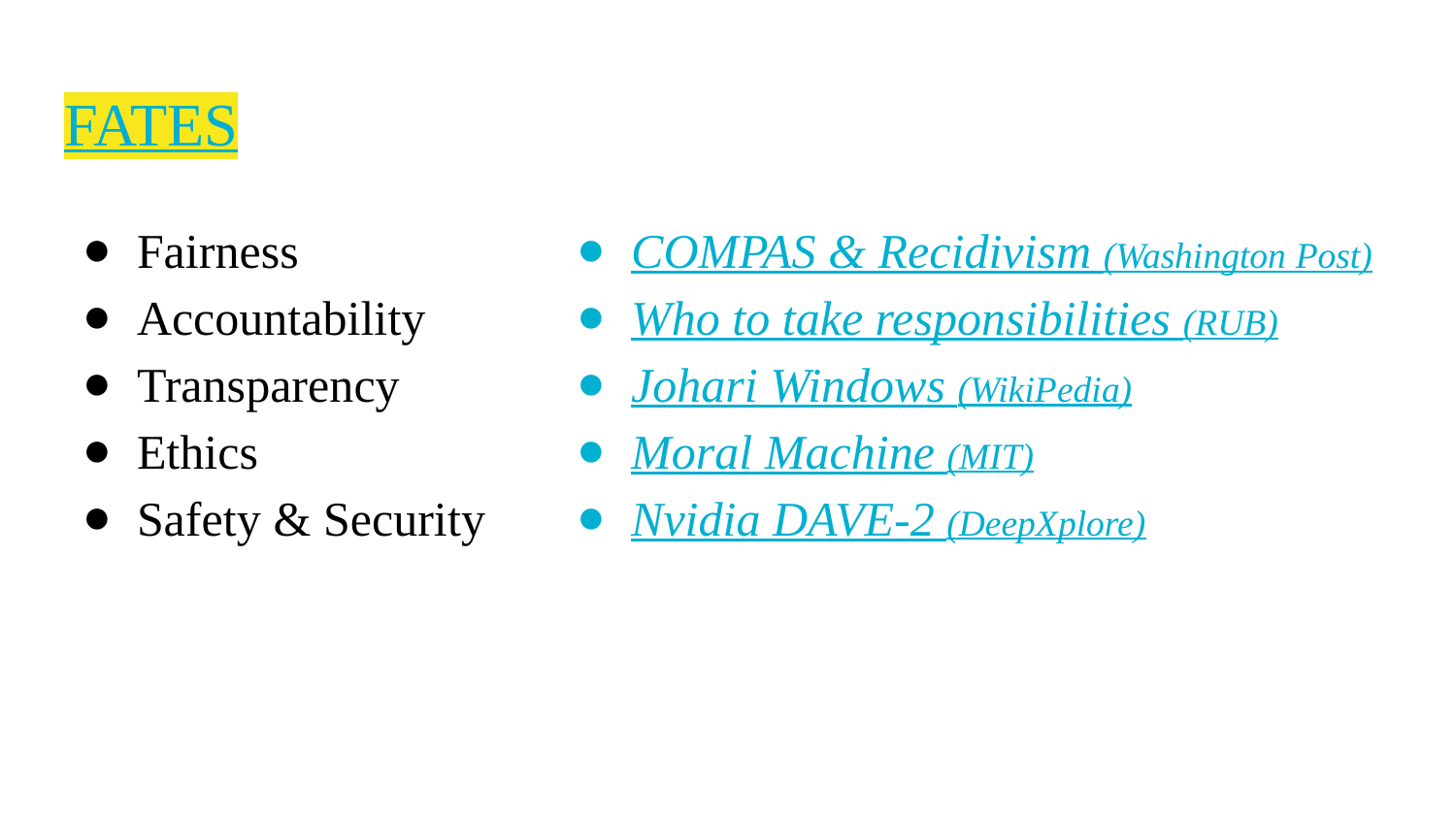

# FATES
Fairness
Accountability
Transparency
Ethics
Safety & Security
COMPAS & Recidivism (Washington Post)
Who to take responsibilities (RUB)
Johari Windows (WikiPedia)
Moral Machine (MIT)
Nvidia DAVE-2 (DeepXplore)